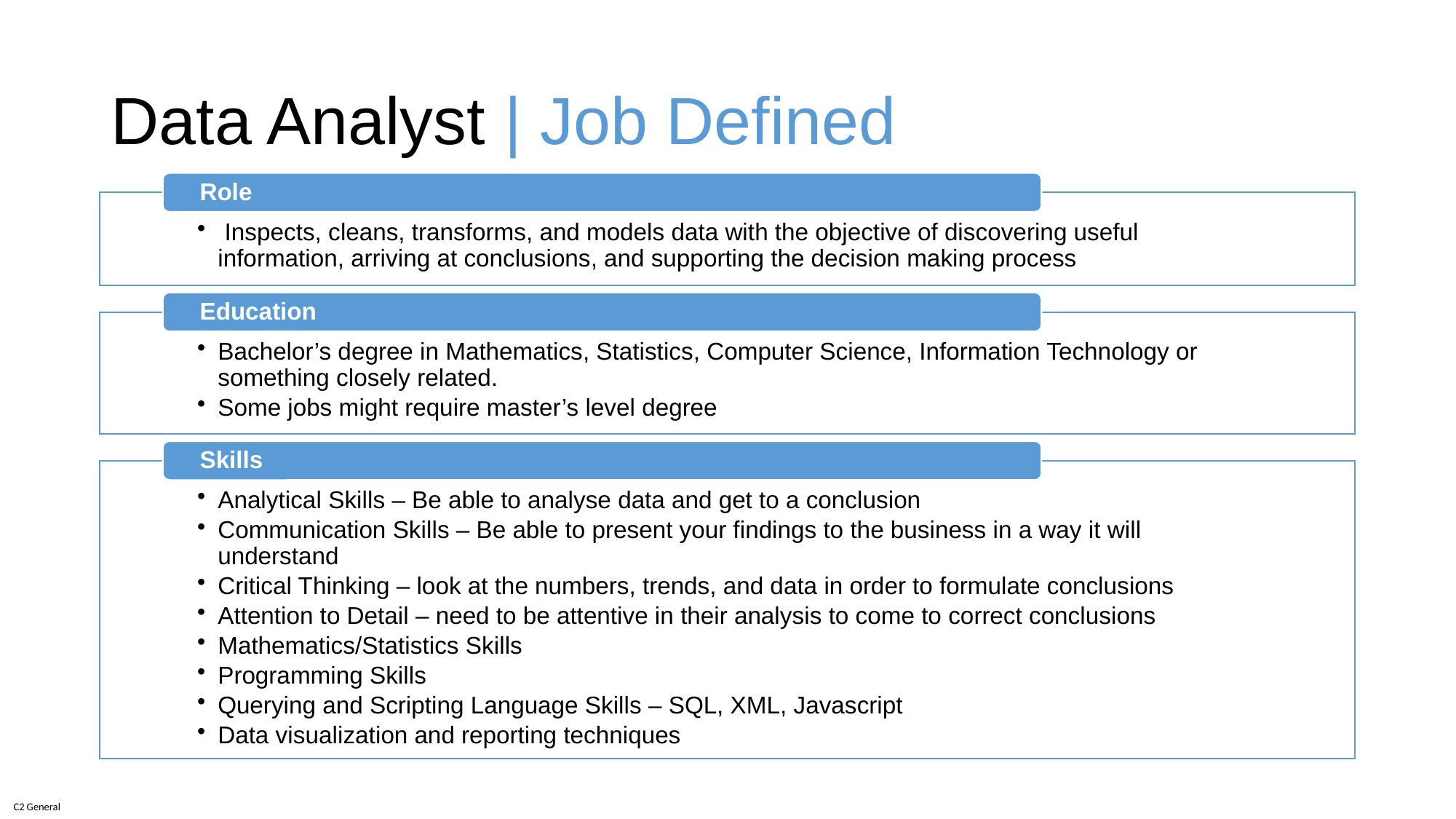

# Data Analyst | Job Defined
 Inspects, cleans, transforms, and models data with the objective of discovering useful information, arriving at conclusions, and supporting the decision making process
Role
Bachelor’s degree in Mathematics, Statistics, Computer Science, Information Technology or something closely related.
Some jobs might require master’s level degree
Education
Analytical Skills – Be able to analyse data and get to a conclusion
Communication Skills – Be able to present your findings to the business in a way it will understand
Critical Thinking – look at the numbers, trends, and data in order to formulate conclusions
Attention to Detail – need to be attentive in their analysis to come to correct conclusions
Mathematics/Statistics Skills
Programming Skills
Querying and Scripting Language Skills – SQL, XML, Javascript
Data visualization and reporting techniques
Skills